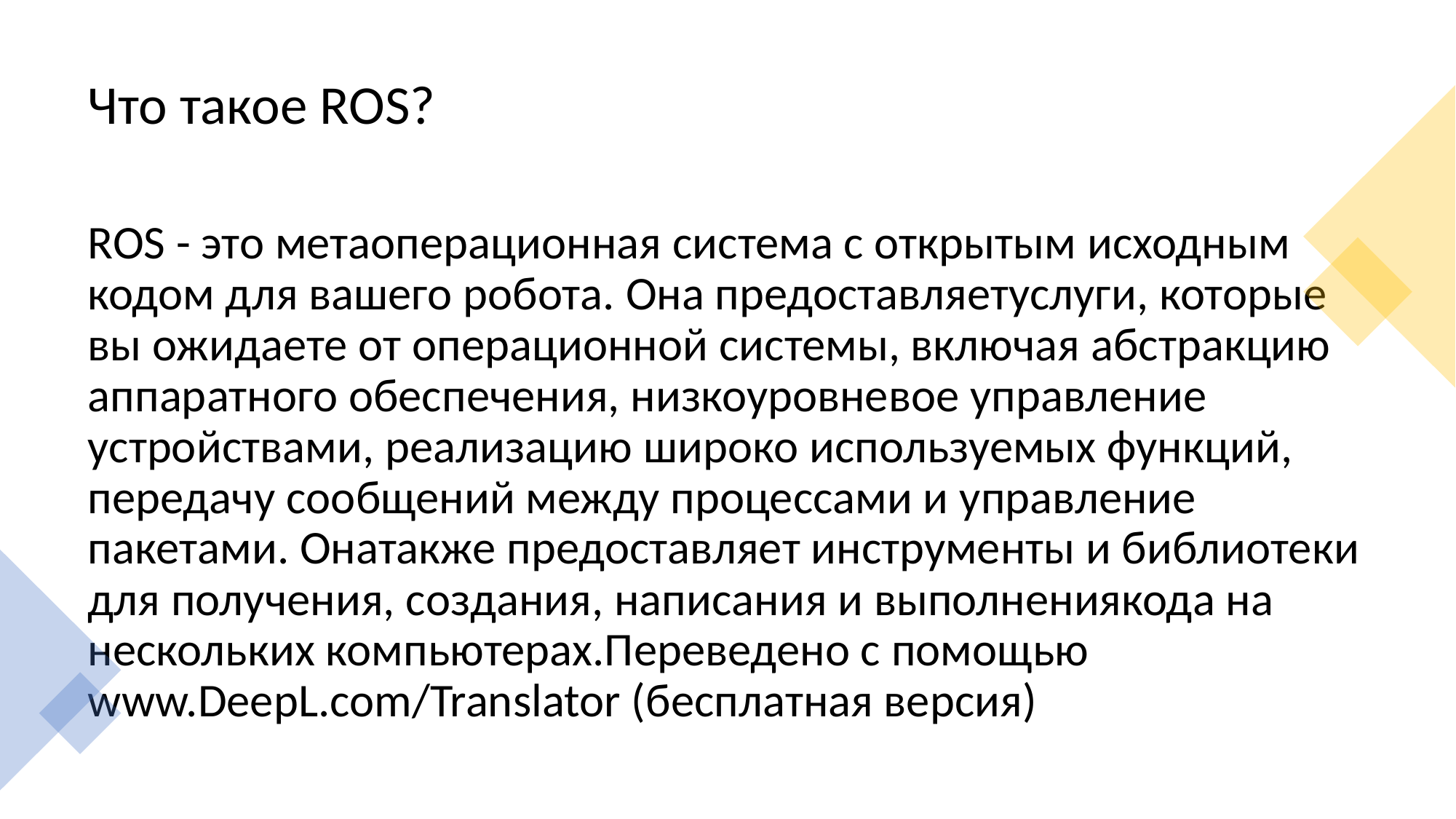

# Что такое ROS?

ROS - это метаоперационная система с открытым исходным кодом для вашего робота. Она предоставляетуслуги, которые вы ожидаете от операционной системы, включая абстракцию аппаратного обеспечения, низкоуровневое управление устройствами, реализацию широко используемых функций, передачу сообщений между процессами и управление пакетами. Онатакже предоставляет инструменты и библиотеки для получения, создания, написания и выполнениякода на нескольких компьютерах.Переведено с помощью www.DeepL.com/Translator (бесплатная версия)